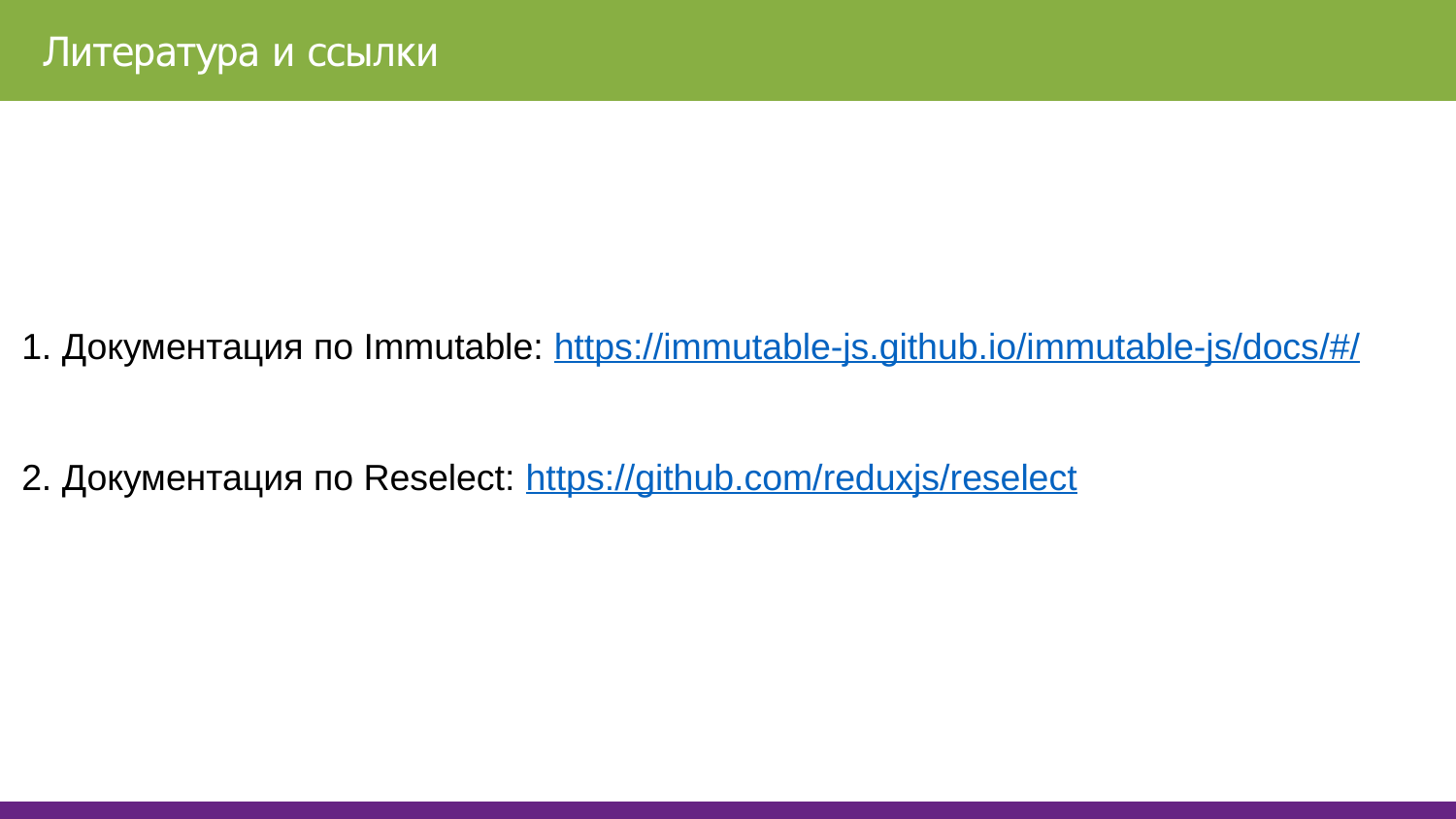

Литература и ссылки

1. Документация по Immutable: https://immutable-js.github.io/immutable-js/docs/#/

2. Документация по Reselect: https://github.com/reduxjs/reselect